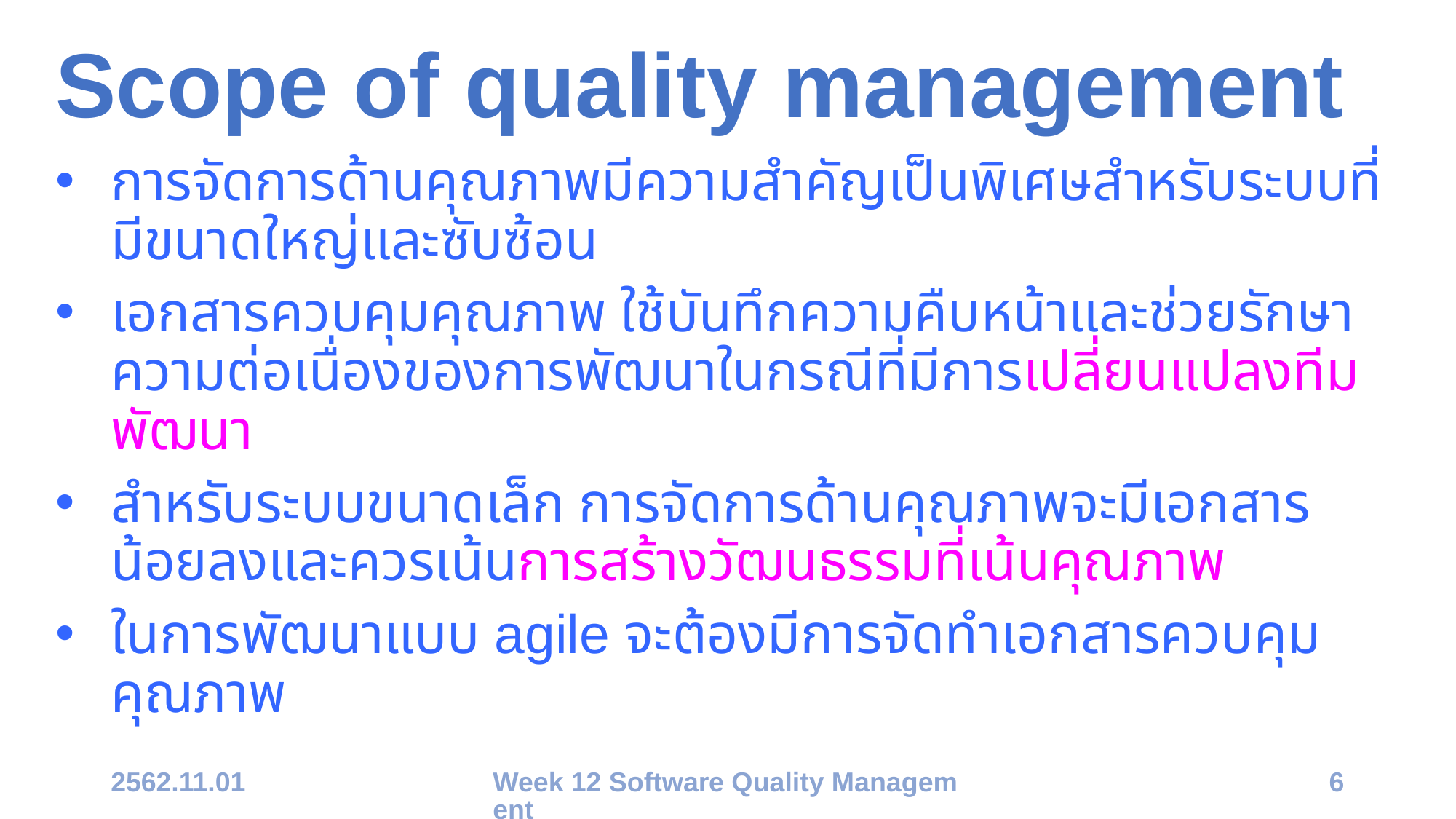

# Scope of quality management
การจัดการด้านคุณภาพมีความสำคัญเป็นพิเศษสำหรับระบบที่มีขนาดใหญ่และซับซ้อน
เอกสารควบคุมคุณภาพ ใช้บันทึกความคืบหน้าและช่วยรักษาความต่อเนื่องของการพัฒนาในกรณีที่มีการเปลี่ยนแปลงทีมพัฒนา
สำหรับระบบขนาดเล็ก การจัดการด้านคุณภาพจะมีเอกสารน้อยลงและควรเน้นการสร้างวัฒนธรรมที่เน้นคุณภาพ
ในการพัฒนาแบบ agile จะต้องมีการจัดทำเอกสารควบคุมคุณภาพ
2562.11.01
Week 12 Software Quality Management
6